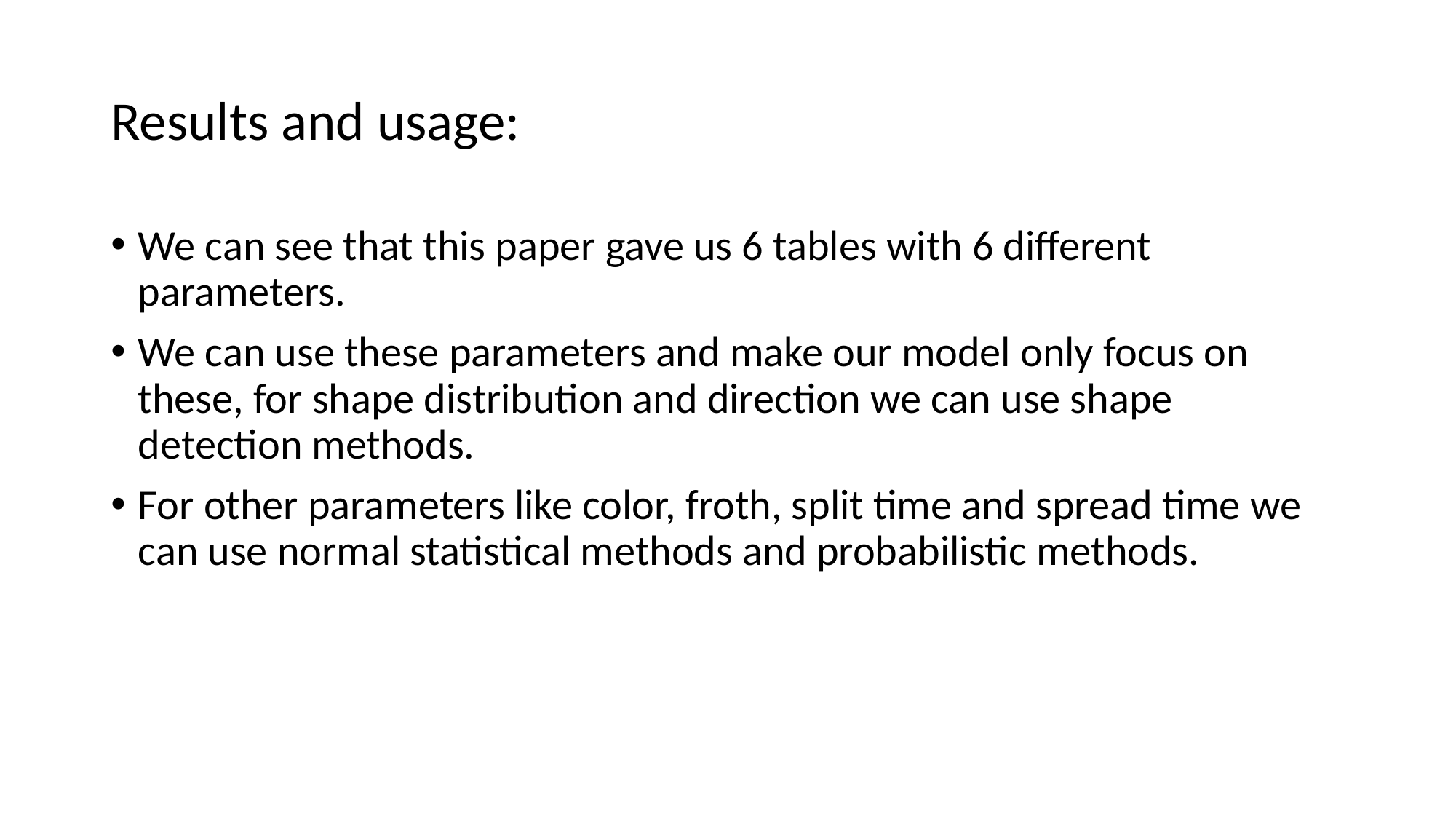

# Results and usage:
We can see that this paper gave us 6 tables with 6 different parameters.
We can use these parameters and make our model only focus on these, for shape distribution and direction we can use shape detection methods.
For other parameters like color, froth, split time and spread time we can use normal statistical methods and probabilistic methods.